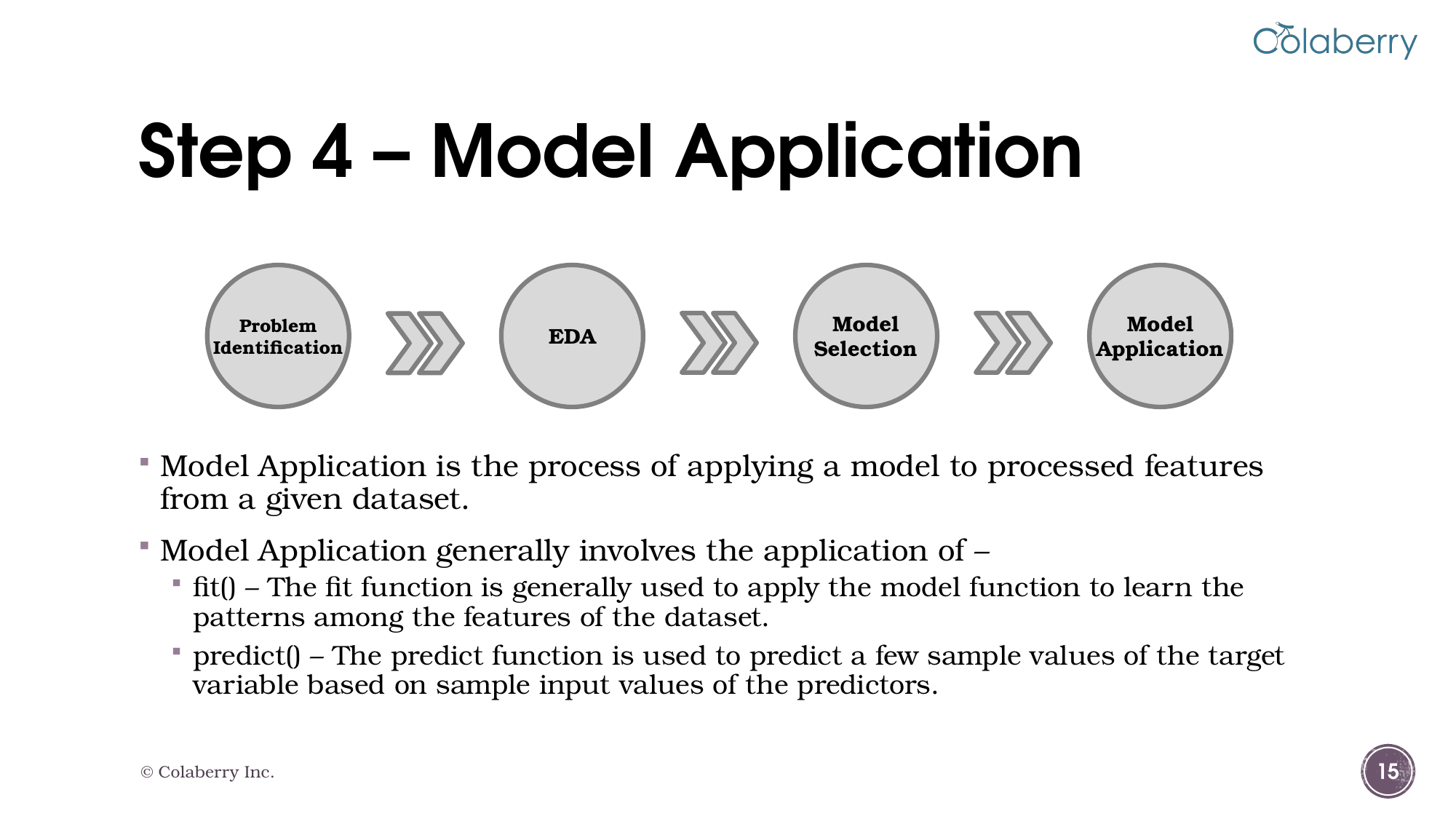

# Step 4 – Model Application

Model Application
Model Selection
Problem Identification

EDA
Model Application is the process of applying a model to processed features from a given dataset.
Model Application generally involves the application of –
fit() – The fit function is generally used to apply the model function to learn the patterns among the features of the dataset.
predict() – The predict function is used to predict a few sample values of the target variable based on sample input values of the predictors.

© Colaberry Inc.
15